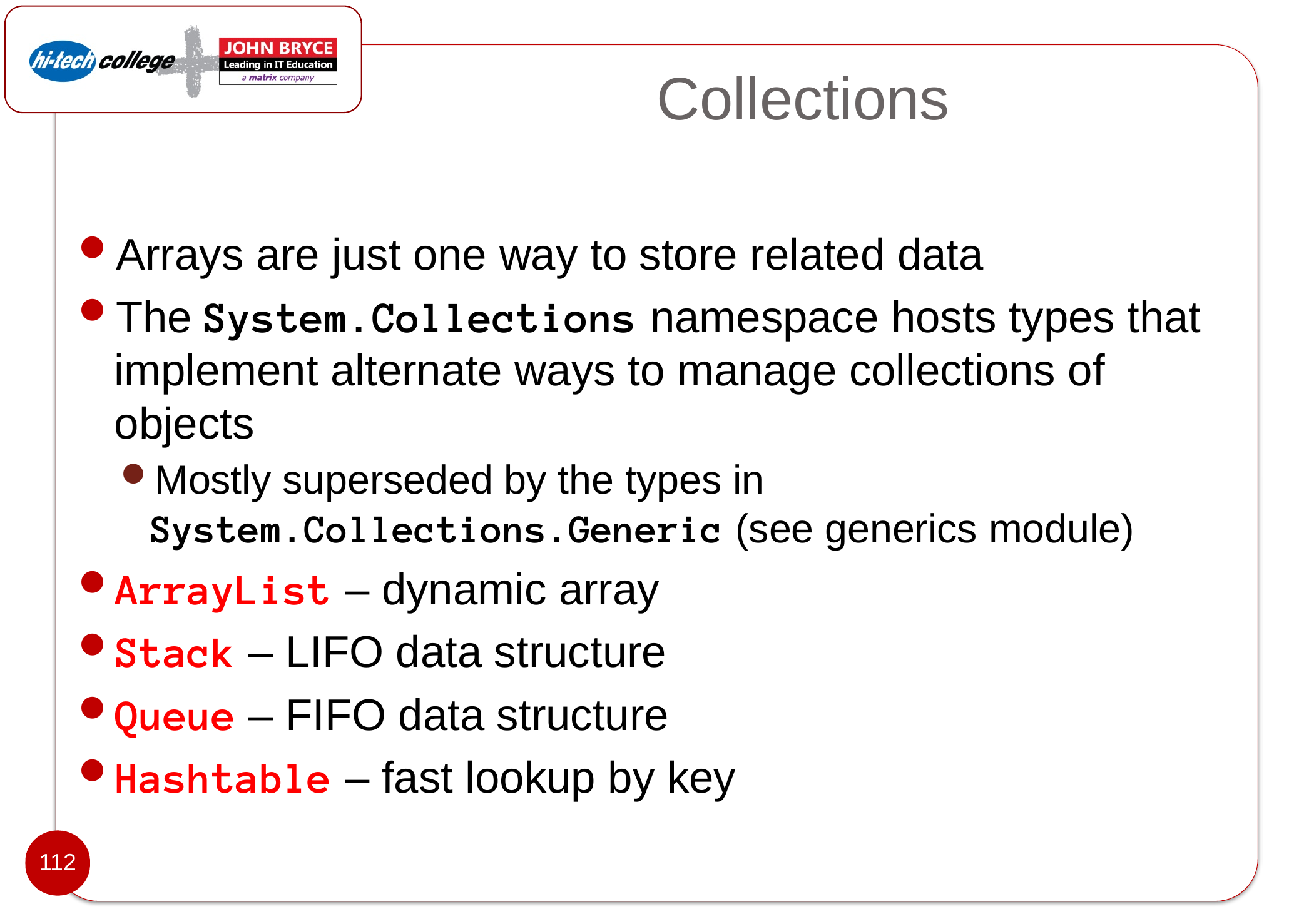

# Collections
Arrays are just one way to store related data
The System.Collections namespace hosts types that implement alternate ways to manage collections of objects
Mostly superseded by the types in System.Collections.Generic (see generics module)
ArrayList – dynamic array
Stack – LIFO data structure
Queue – FIFO data structure
Hashtable – fast lookup by key
112